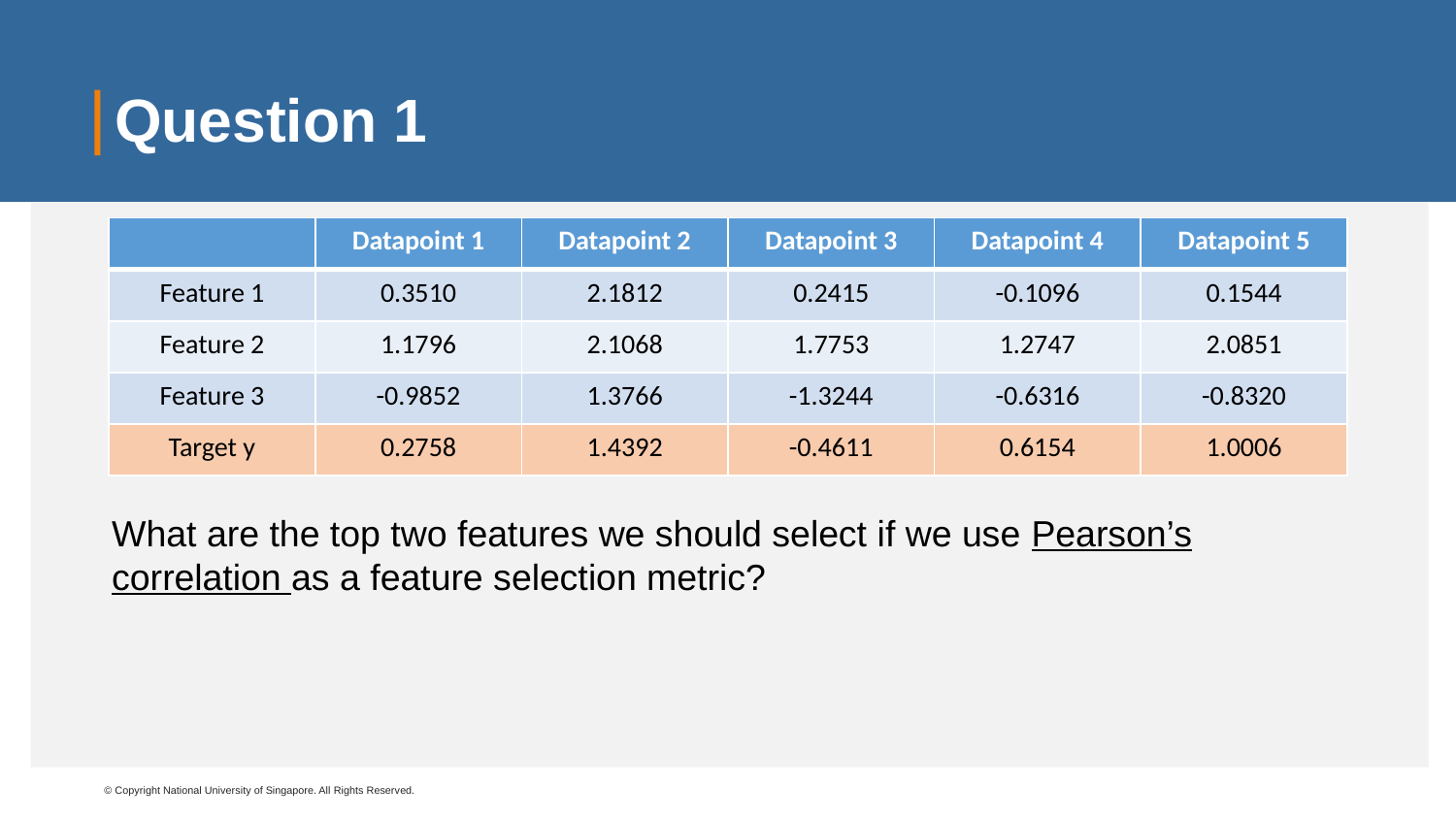

# Question 1

|  | Datapoint 1 | Datapoint 2 | Datapoint 3 | Datapoint 4 | Datapoint 5 |
| --- | --- | --- | --- | --- | --- |
| Feature 1 | 0.3510 | 2.1812 | 0.2415 | -0.1096 | 0.1544 |
| Feature 2 | 1.1796 | 2.1068 | 1.7753 | 1.2747 | 2.0851 |
| Feature 3 | -0.9852 | 1.3766 | -1.3244 | -0.6316 | -0.8320 |
| Target y | 0.2758 | 1.4392 | -0.4611 | 0.6154 | 1.0006 |
What are the top two features we should select if we use Pearson’s correlation as a feature selection metric?